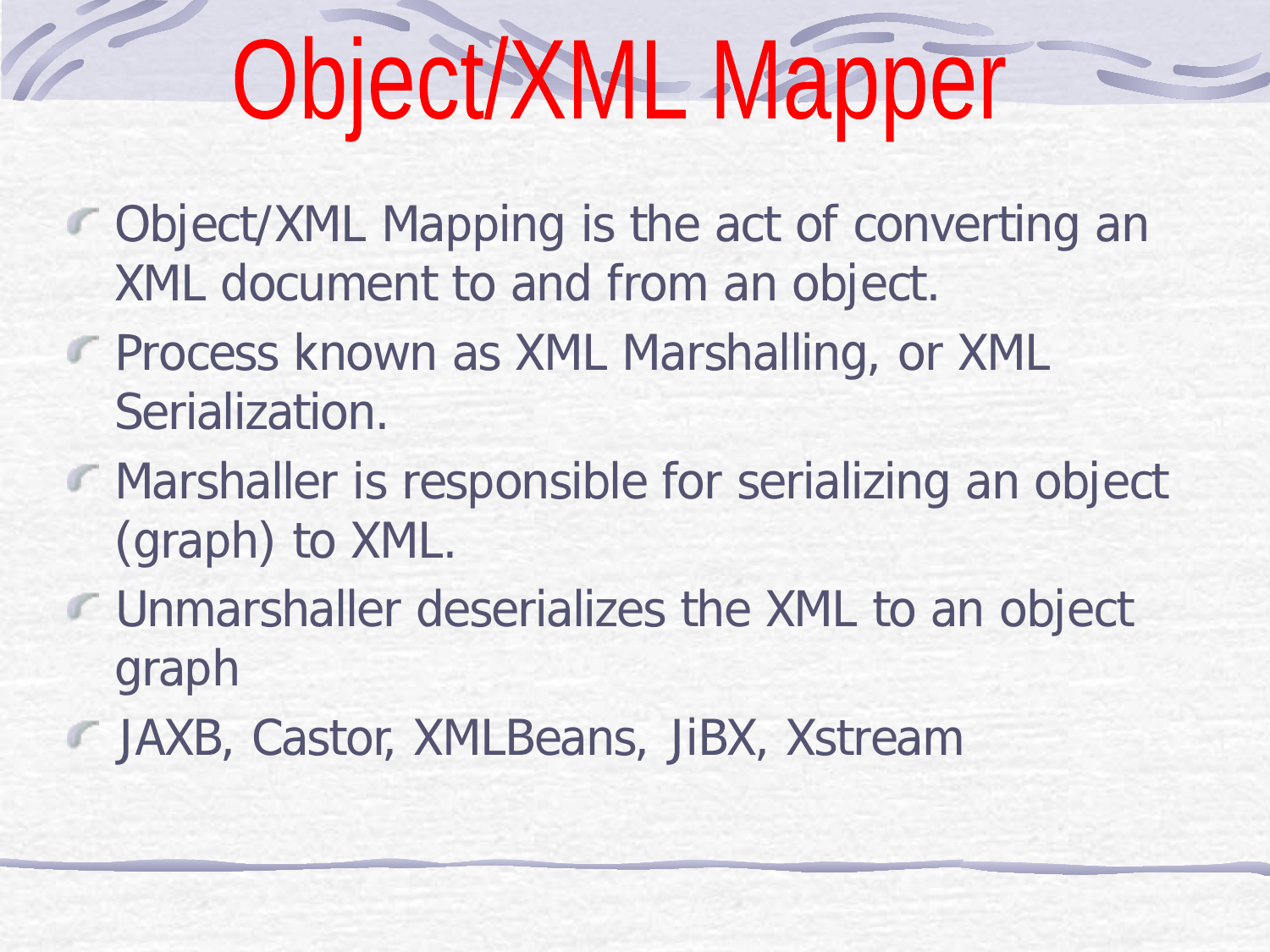

Object/XML Mapper
Object/XML Mapping is the act of converting an XML document to and from an object.
Process known as XML Marshalling, or XML Serialization.
Marshaller is responsible for serializing an object (graph) to XML.
Unmarshaller deserializes the XML to an object graph
JAXB, Castor, XMLBeans, JiBX, Xstream